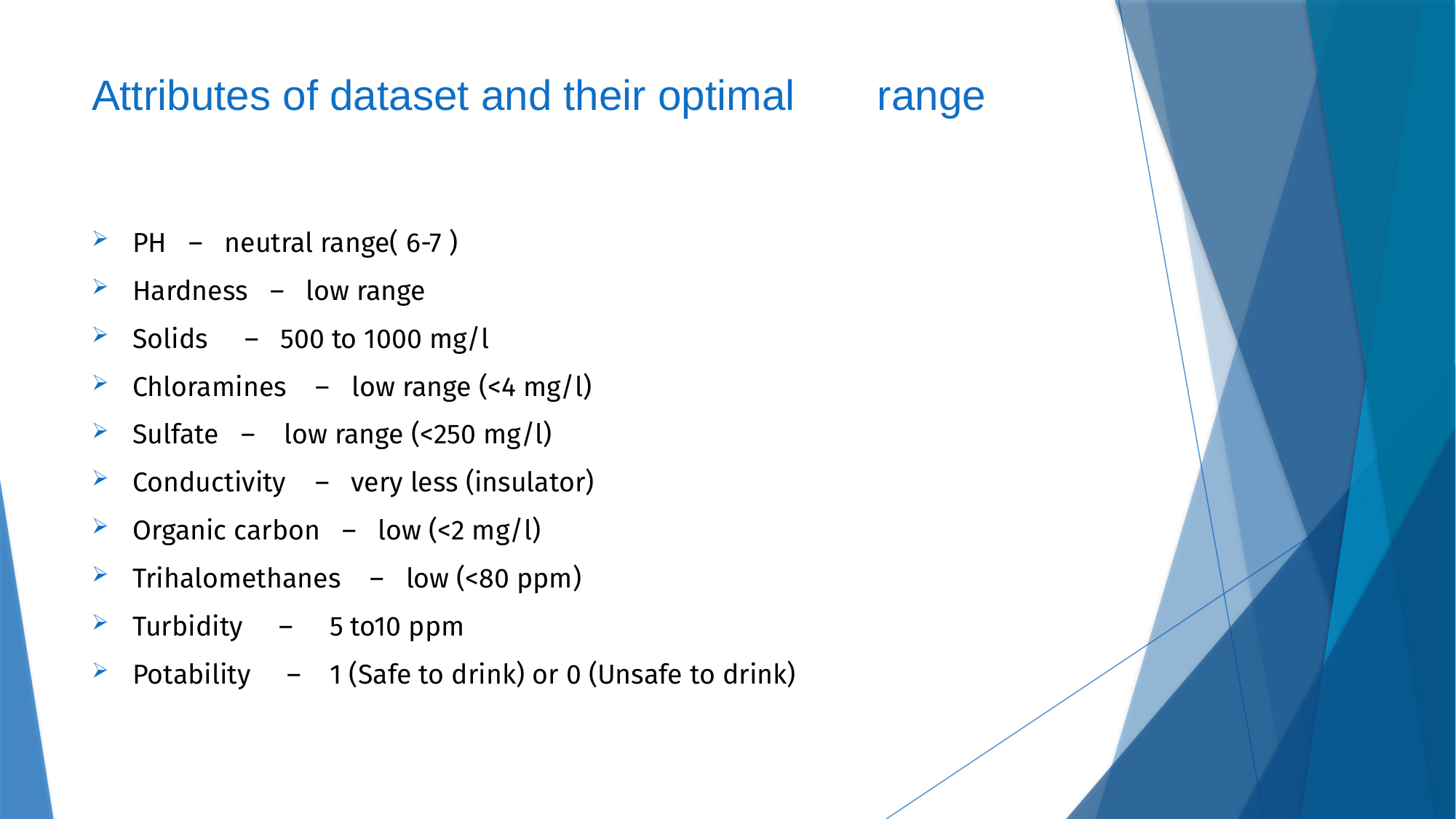

# Attributes of dataset and their optimal       range
PH   –   neutral range( 6-7 )
Hardness   –   low range
Solids     –   500 to 1000 mg/l
Chloramines    –   low range (<4 mg/l)
Sulfate   –    low range (<250 mg/l)
Conductivity    –   very less (insulator)
Organic carbon   –   low (<2 mg/l)
Trihalomethanes    –   low (<80 ppm)
Turbidity     –     5 to10 ppm
Potability     –    1 (Safe to drink) or 0 (Unsafe to drink)